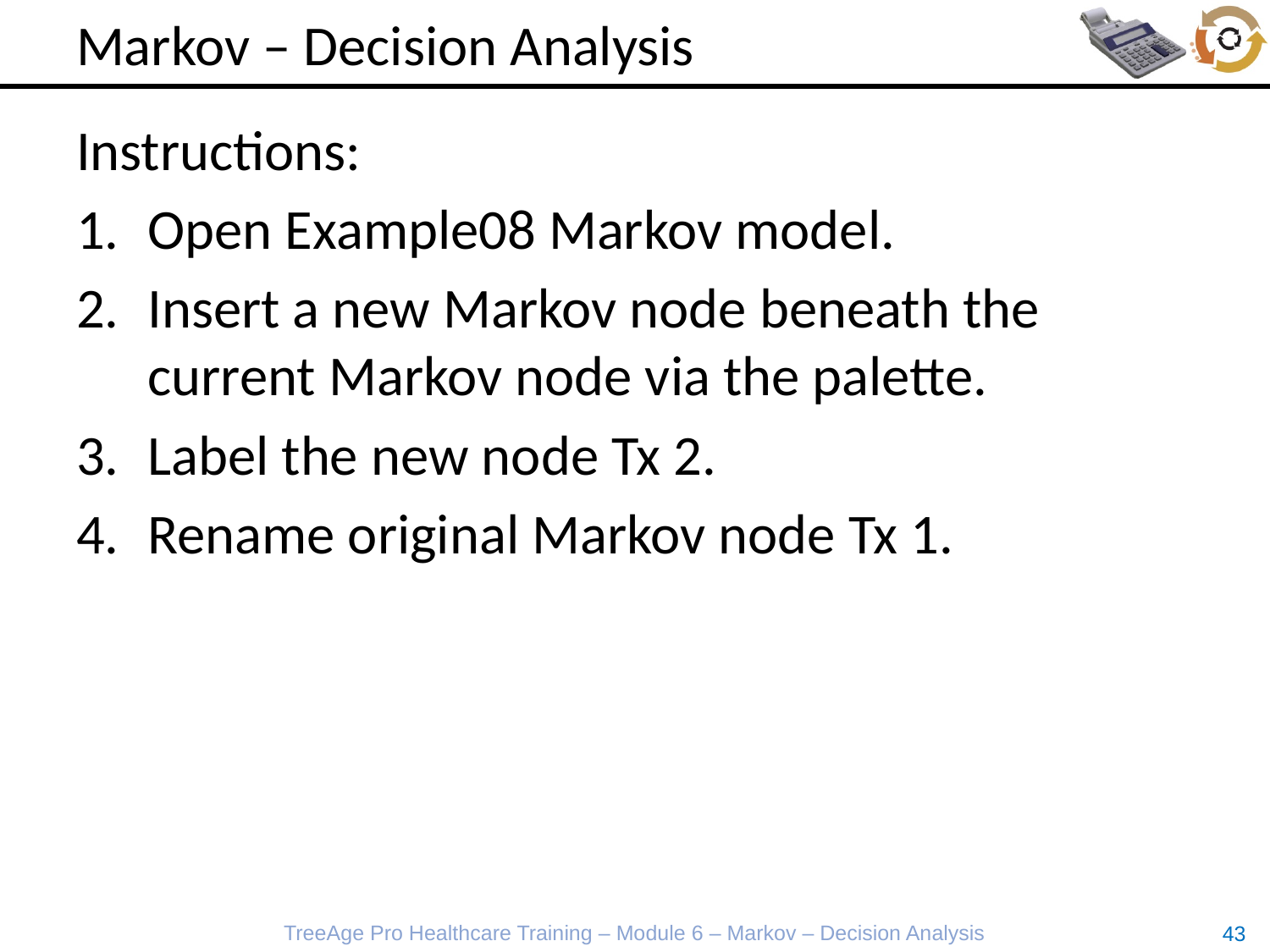

# Markov – Decision Analysis
Instructions:
Open Example08 Markov model.
Insert a new Markov node beneath the current Markov node via the palette.
Label the new node Tx 2.
Rename original Markov node Tx 1.
TreeAge Pro Healthcare Training – Module 6 – Markov – Decision Analysis